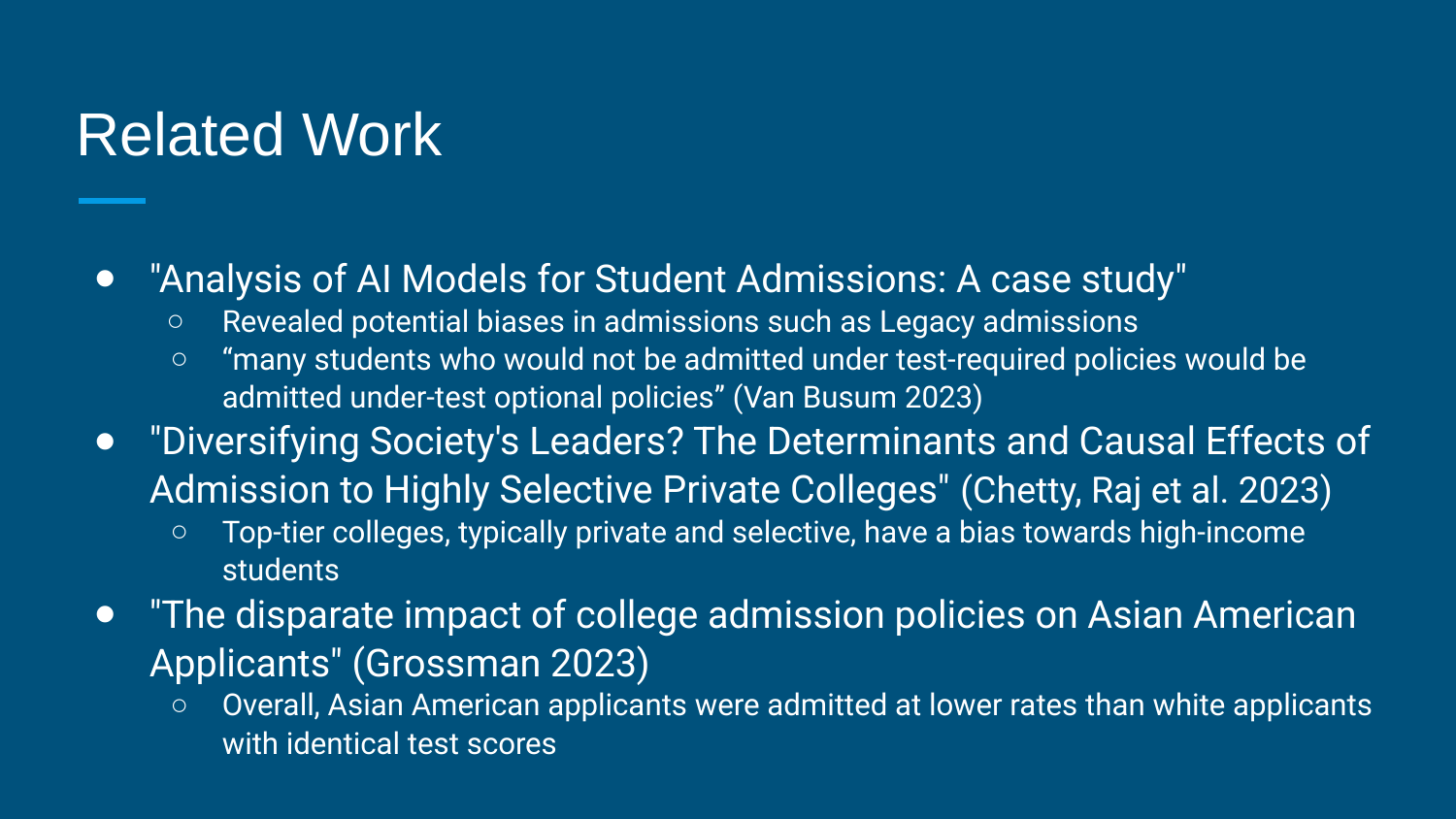

# Related Work
"Analysis of AI Models for Student Admissions: A case study"
Revealed potential biases in admissions such as Legacy admissions
“many students who would not be admitted under test-required policies would be admitted under-test optional policies” (Van Busum 2023)
"Diversifying Society's Leaders? The Determinants and Causal Effects of Admission to Highly Selective Private Colleges" (Chetty, Raj et al. 2023)
Top-tier colleges, typically private and selective, have a bias towards high-income students
"The disparate impact of college admission policies on Asian American Applicants" (Grossman 2023)
Overall, Asian American applicants were admitted at lower rates than white applicants with identical test scores